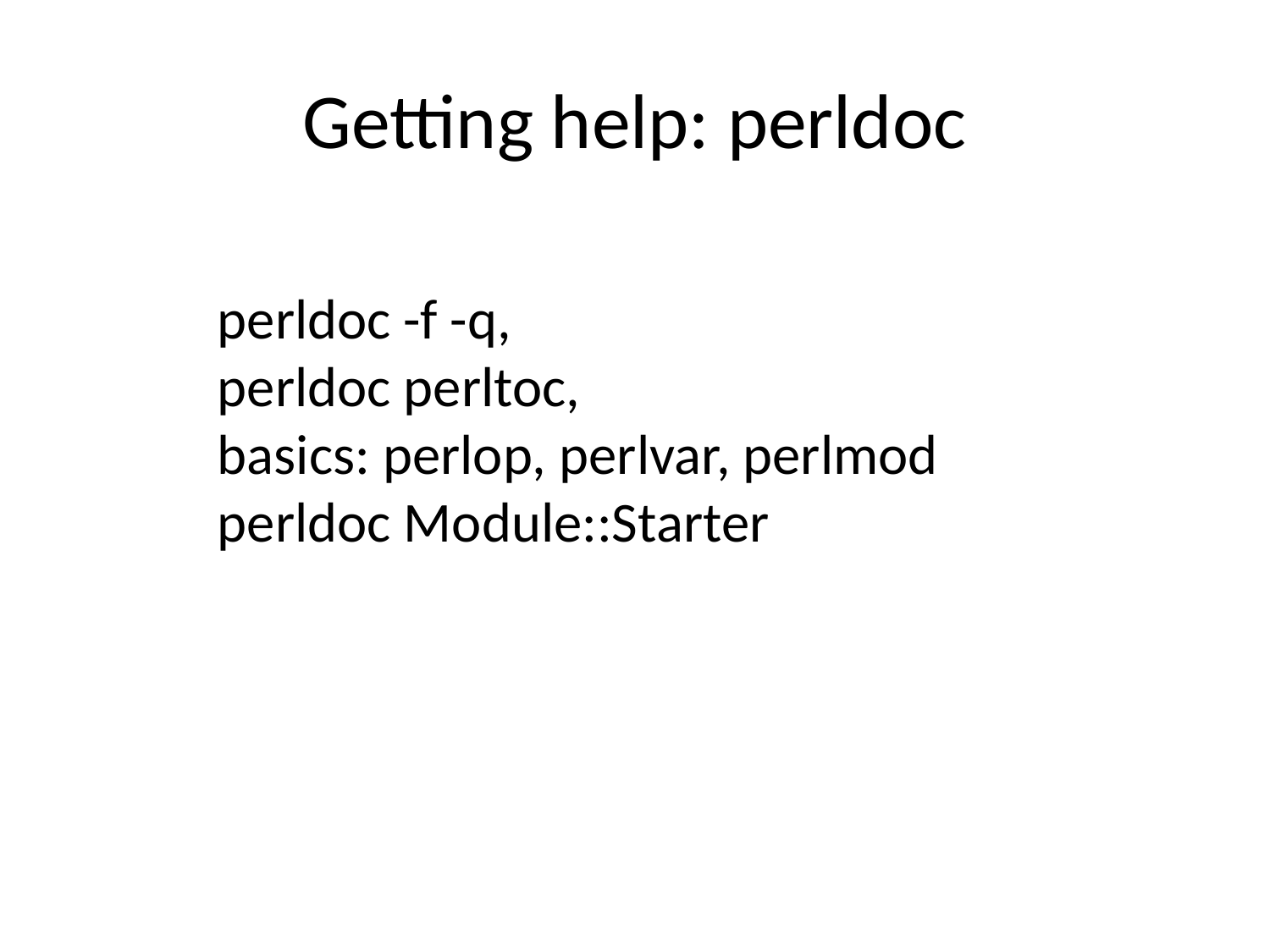

Getting help: perldoc
perldoc -f -q,
perldoc perltoc,
basics: perlop, perlvar, perlmod
perldoc Module::Starter